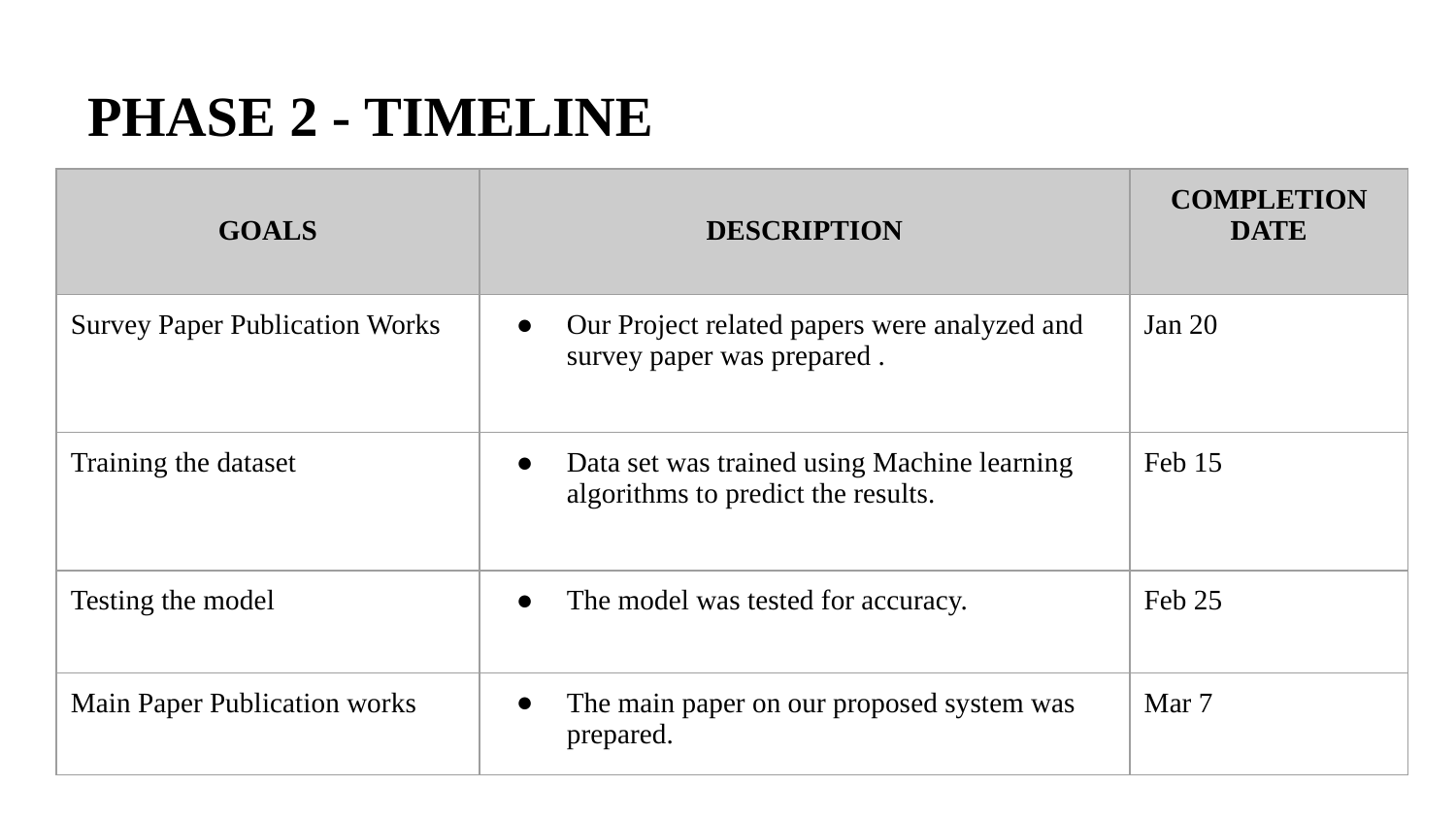

# PHASE 2 - TIMELINE
| GOALS | DESCRIPTION | COMPLETION DATE |
| --- | --- | --- |
| Survey Paper Publication Works | Our Project related papers were analyzed and survey paper was prepared . | Jan 20 |
| Training the dataset | Data set was trained using Machine learning algorithms to predict the results. | Feb 15 |
| Testing the model | The model was tested for accuracy. | Feb 25 |
| Main Paper Publication works | The main paper on our proposed system was prepared. | Mar 7 |